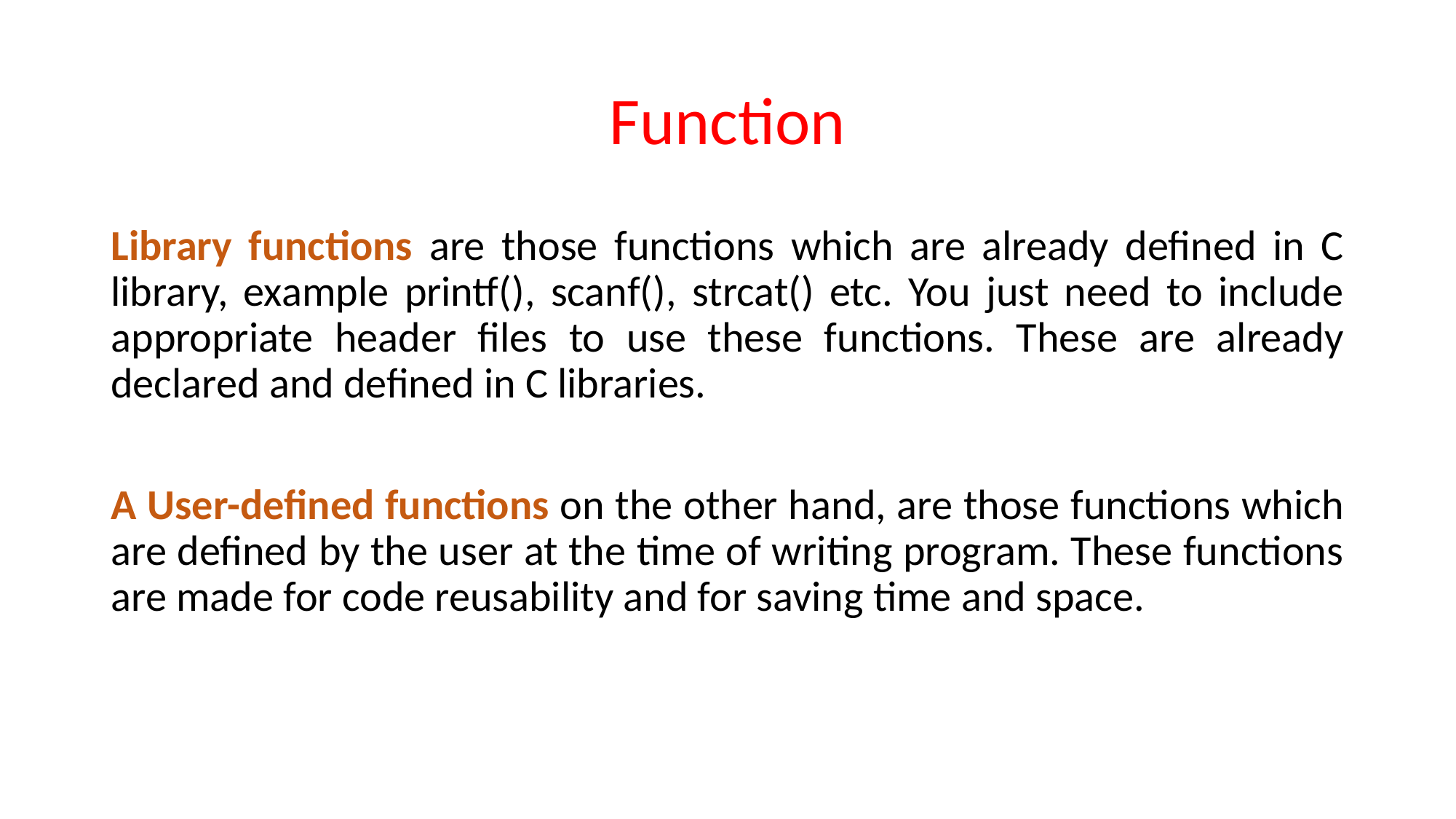

# Function
Library functions are those functions which are already defined in C library, example printf(), scanf(), strcat() etc. You just need to include appropriate header files to use these functions. These are already declared and defined in C libraries.

A User-defined functions on the other hand, are those functions which are defined by the user at the time of writing program. These functions are made for code reusability and for saving time and space.